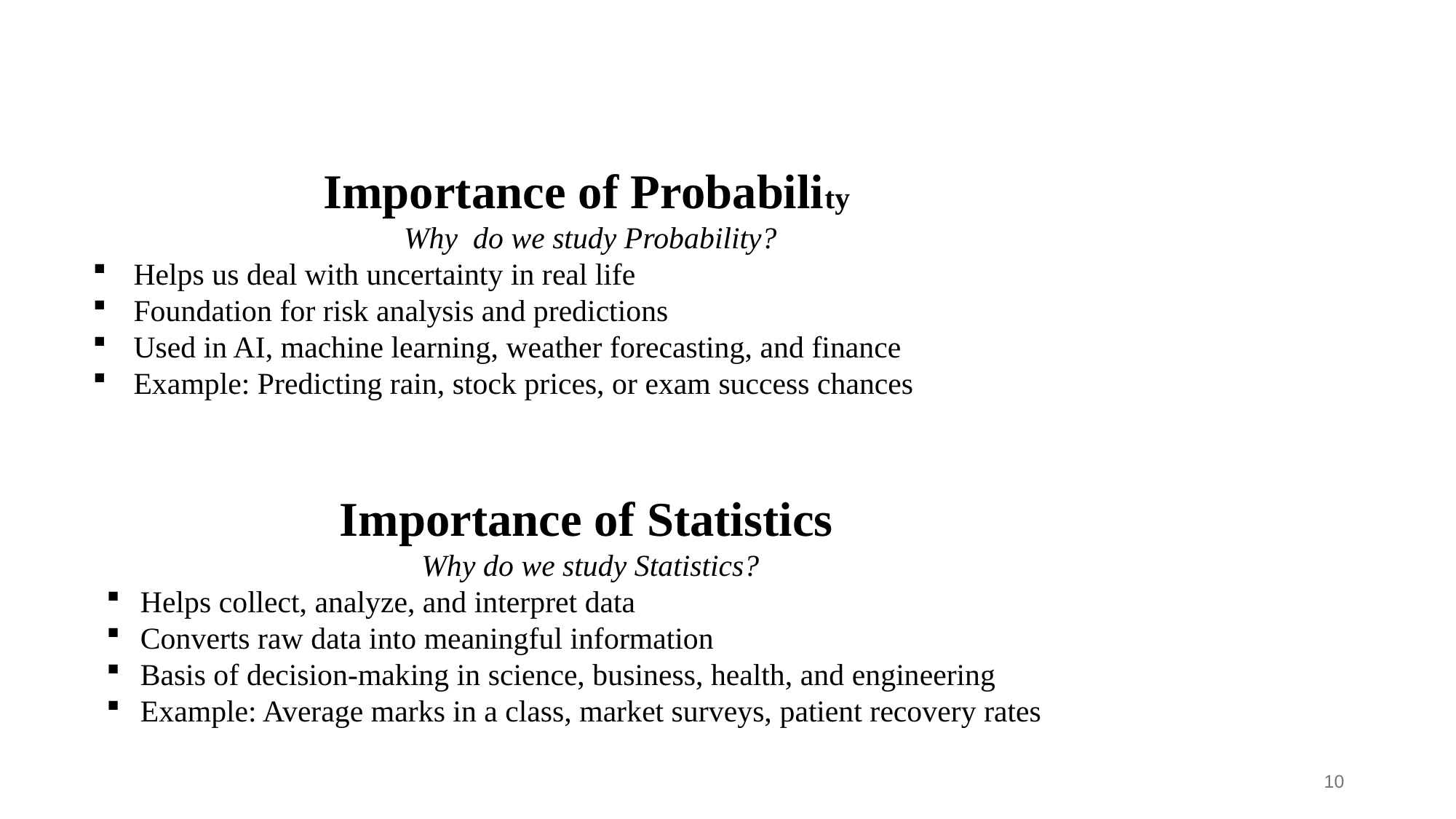

Importance of Probability
 Why  do we study Probability?
Helps us deal with uncertainty in real life
Foundation for risk analysis and predictions
Used in AI, machine learning, weather forecasting, and finance
Example: Predicting rain, stock prices, or exam success chances
Importance of Statistics
 Why do we study Statistics?
Helps collect, analyze, and interpret data
Converts raw data into meaningful information
Basis of decision-making in science, business, health, and engineering
Example: Average marks in a class, market surveys, patient recovery rates
10